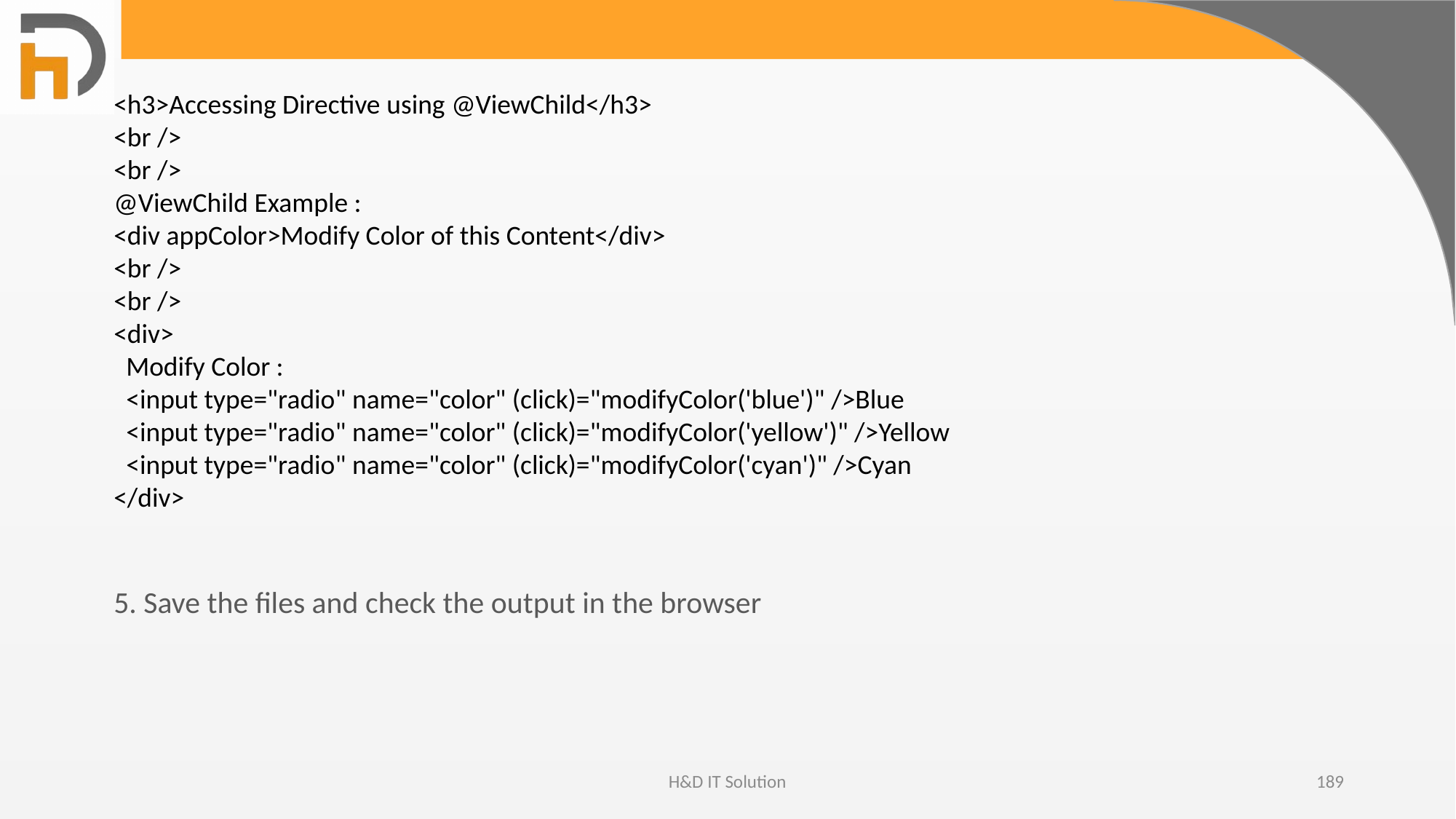

<h3>Accessing Directive using @ViewChild</h3>
<br />
<br />
@ViewChild Example :
<div appColor>Modify Color of this Content</div>
<br />
<br />
<div>
  Modify Color :
  <input type="radio" name="color" (click)="modifyColor('blue')" />Blue
  <input type="radio" name="color" (click)="modifyColor('yellow')" />Yellow
  <input type="radio" name="color" (click)="modifyColor('cyan')" />Cyan
</div>
5. Save the files and check the output in the browser
H&D IT Solution
189